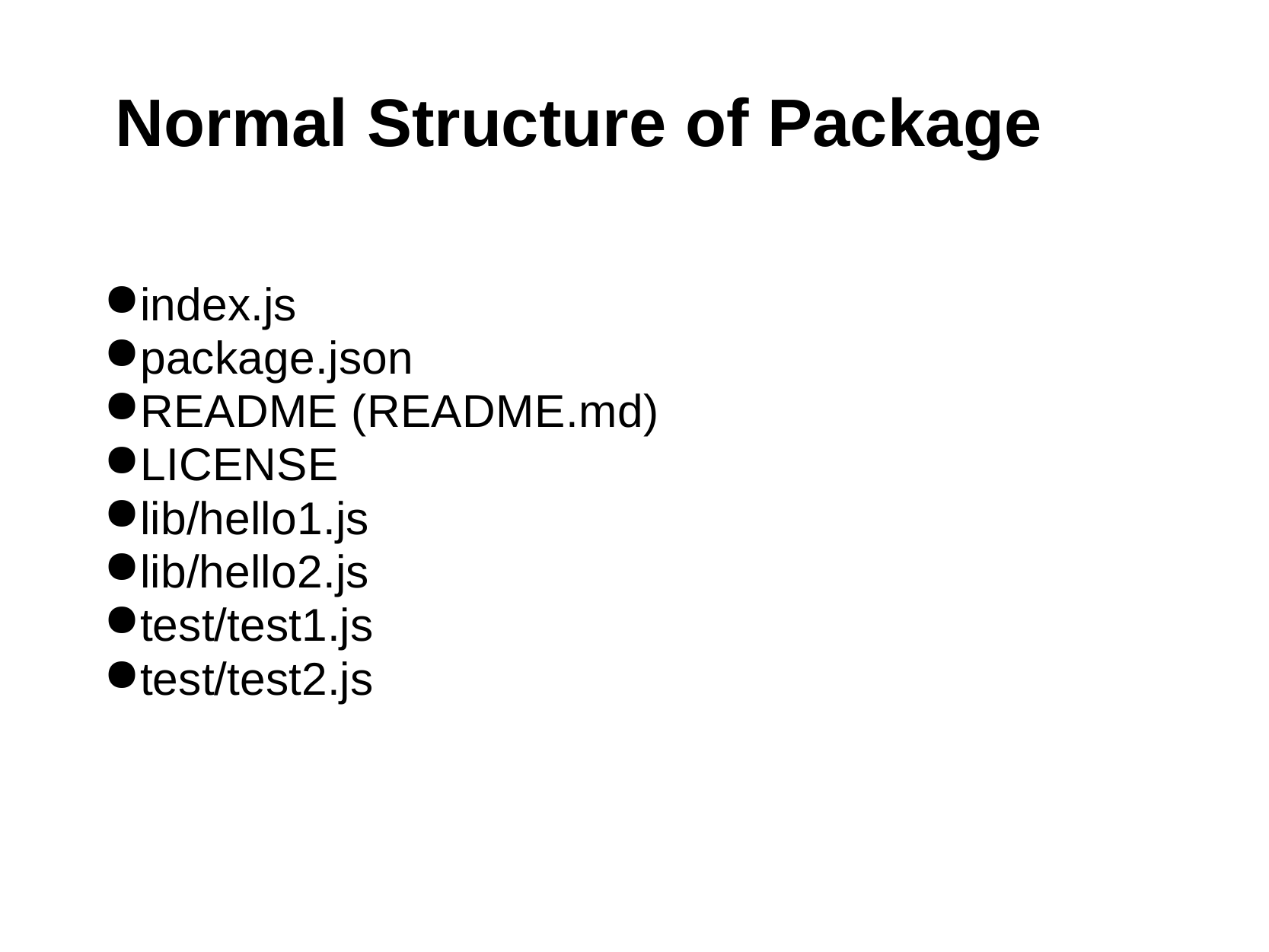

# Normal Structure of Package
index.js
package.json
README (README.md)
LICENSE
lib/hello1.js
lib/hello2.js
test/test1.js
test/test2.js